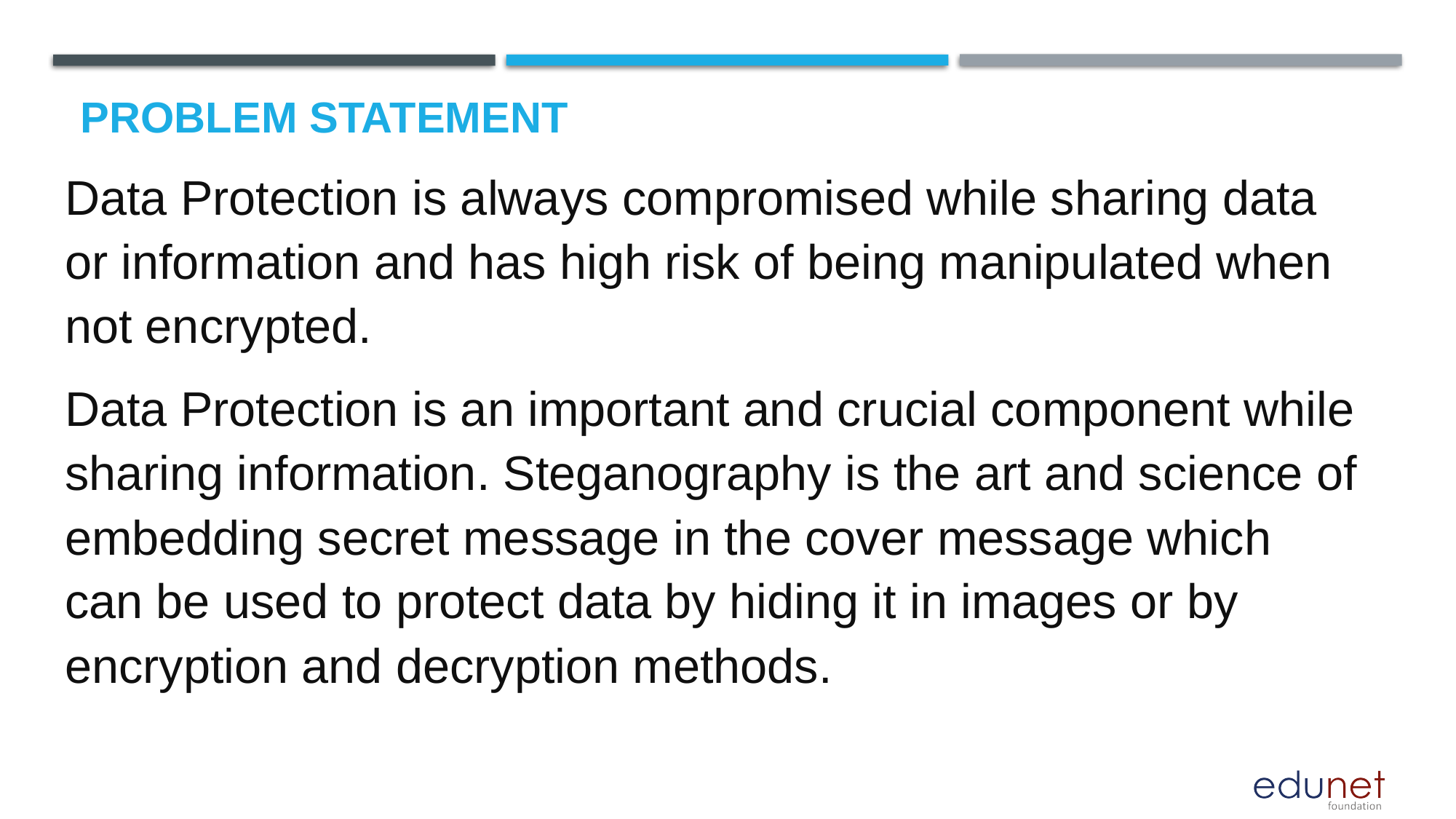

# Problem Statement
Data Protection is always compromised while sharing data or information and has high risk of being manipulated when not encrypted.
Data Protection is an important and crucial component while sharing information. Steganography is the art and science of embedding secret message in the cover message which can be used to protect data by hiding it in images or by encryption and decryption methods.